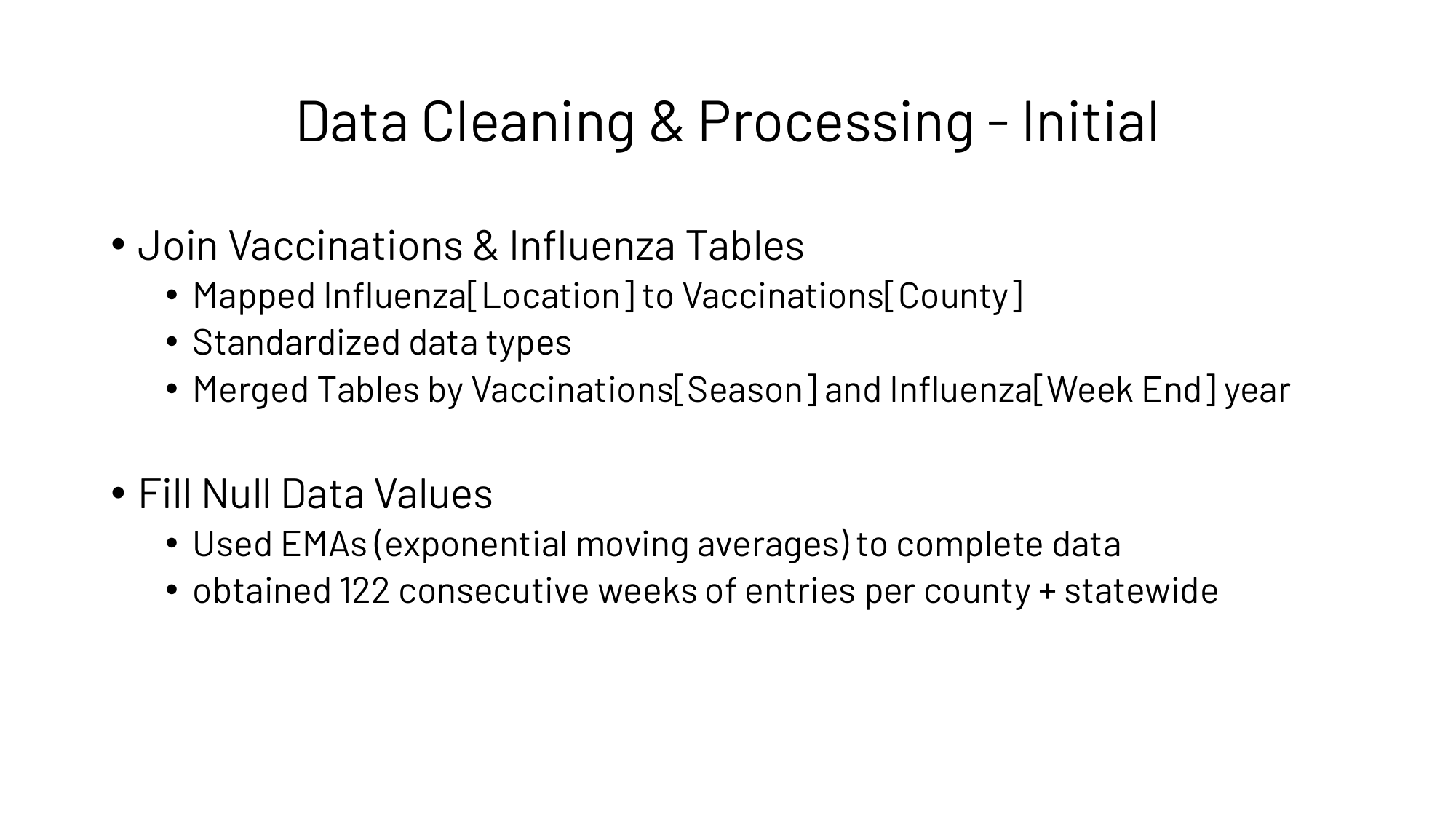

# Data Cleaning & Processing - Initial
Join Vaccinations & Influenza Tables
Mapped Influenza[Location] to Vaccinations[County]
Standardized data types
Merged Tables by Vaccinations[Season] and Influenza[Week End] year

Fill Null Data Values
Used EMAs (exponential moving averages) to complete data
obtained 122 consecutive weeks of entries per county + statewide